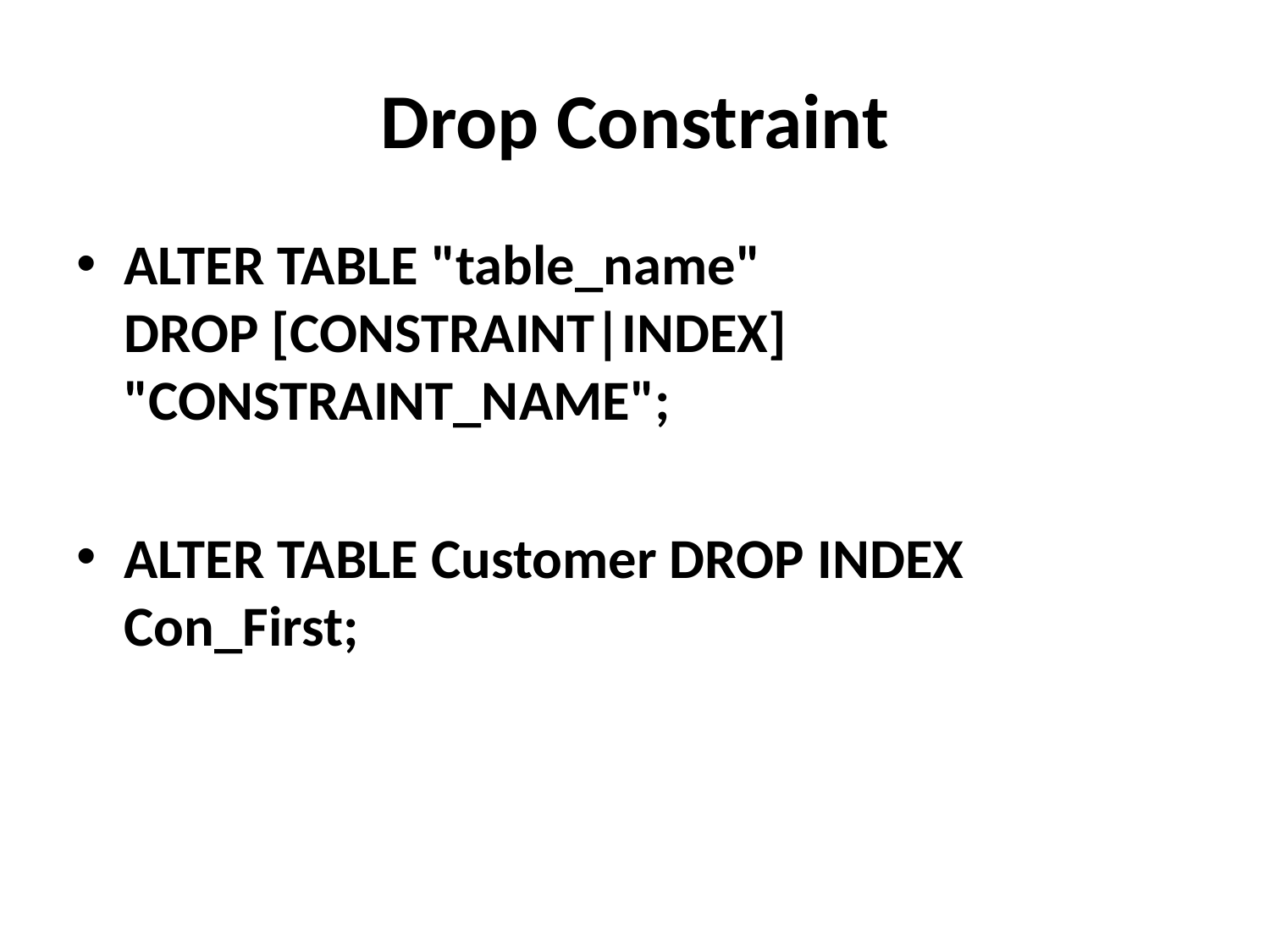

# Drop Constraint
ALTER TABLE "table_name"
DROP [CONSTRAINT|INDEX] "CONSTRAINT_NAME";

ALTER TABLE Customer DROP INDEX Con_First;